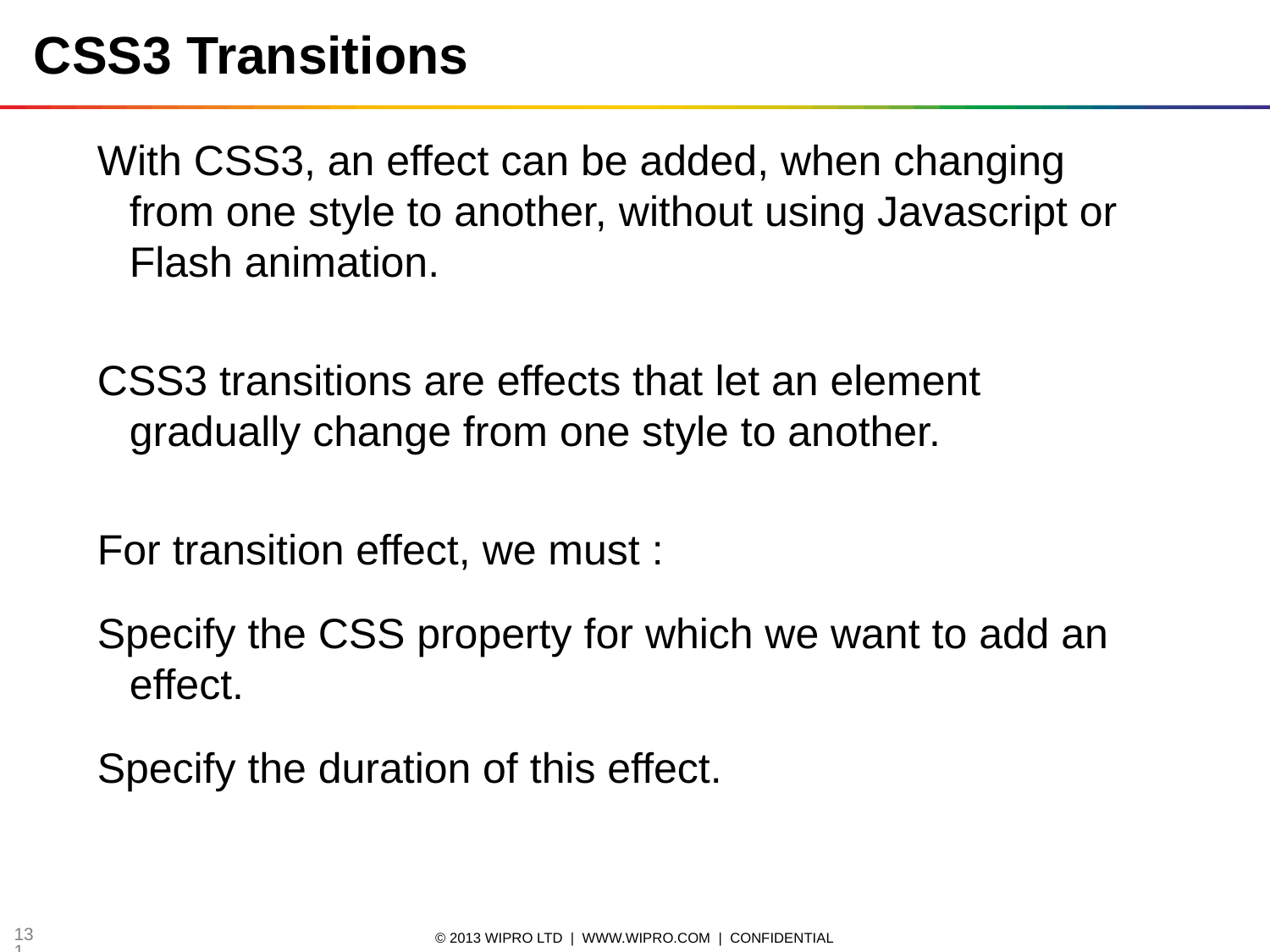

# CSS3 Transitions
With CSS3, an effect can be added, when changing from one style to another, without using Javascript or Flash animation.

CSS3 transitions are effects that let an element gradually change from one style to another.

For transition effect, we must :

Specify the CSS property for which we want to add an effect.

Specify the duration of this effect.